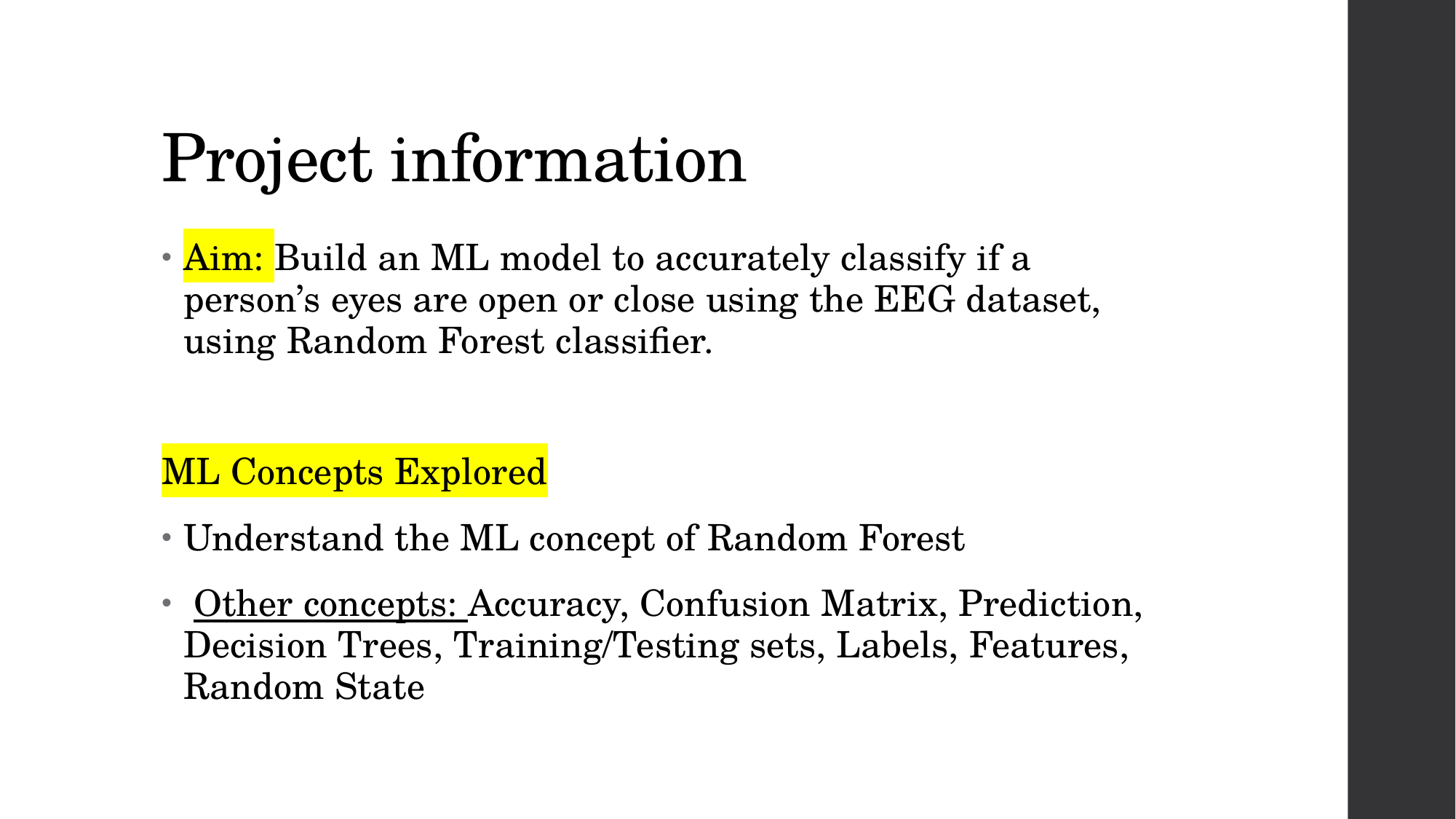

# Project information
Aim: Build an ML model to accurately classify if a person’s eyes are open or close using the EEG dataset, using Random Forest classifier.

ML Concepts Explored
Understand the ML concept of Random Forest
 Other concepts: Accuracy, Confusion Matrix, Prediction, Decision Trees, Training/Testing sets, Labels, Features, Random State